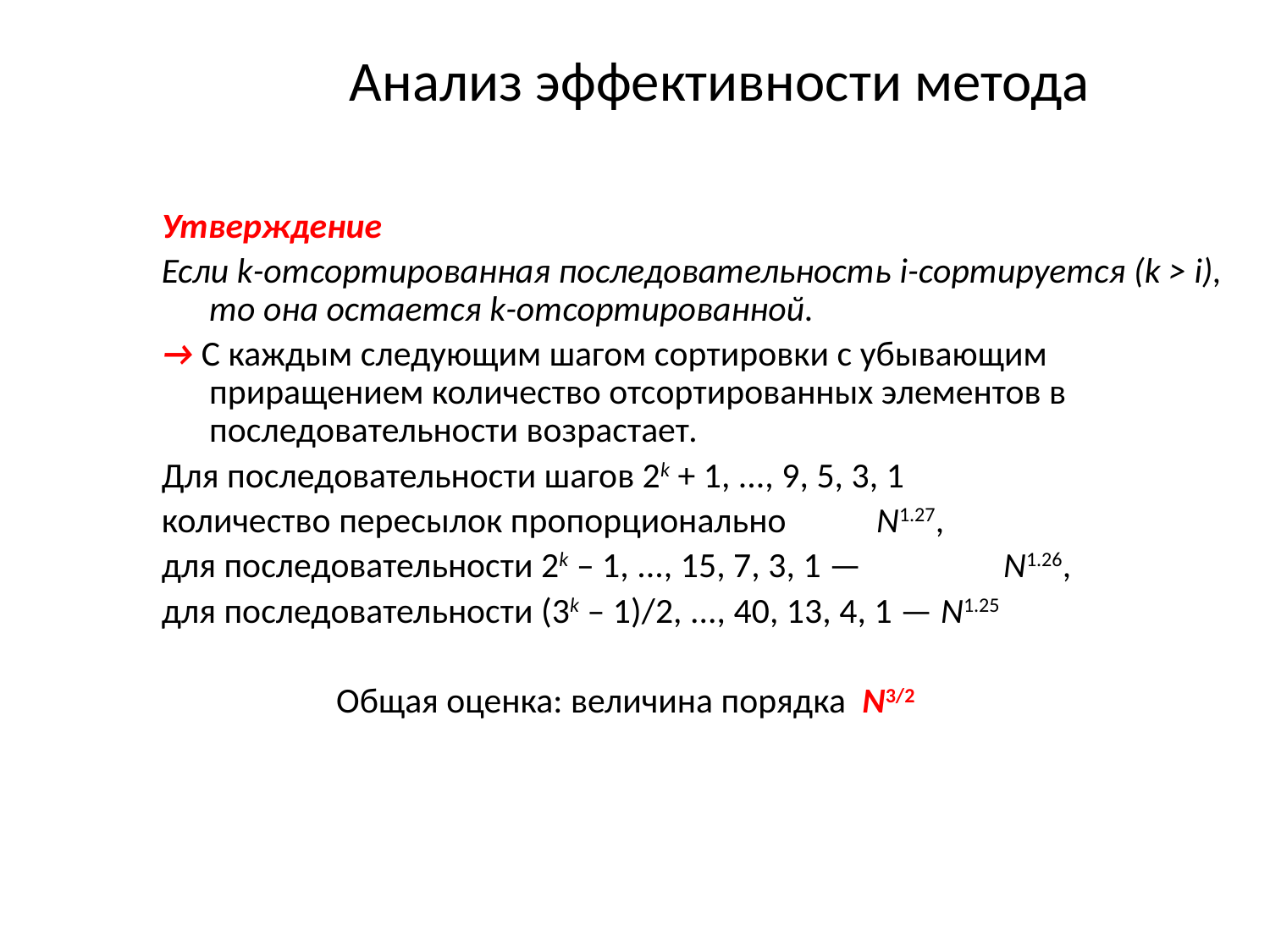

# Анализ эффективности метода
Утверждение
Если k-отсортированная последовательность i-сортируется (k > i), то она остается k-отсортированной.
→ C каждым следующим шагом сортировки с убывающим приращением количество отсортированных элементов в последовательности возрастает.
Для последовательности шагов 2k + 1, ..., 9, 5, 3, 1
количество пересылок пропорционально	    N1.27,
для последовательности 2k – 1, ..., 15, 7, 3, 1 — 	    N1.26,
для последовательности (3k – 1)/2, ..., 40, 13, 4, 1 — N1.25

		Общая оценка: величина порядка  N3/2